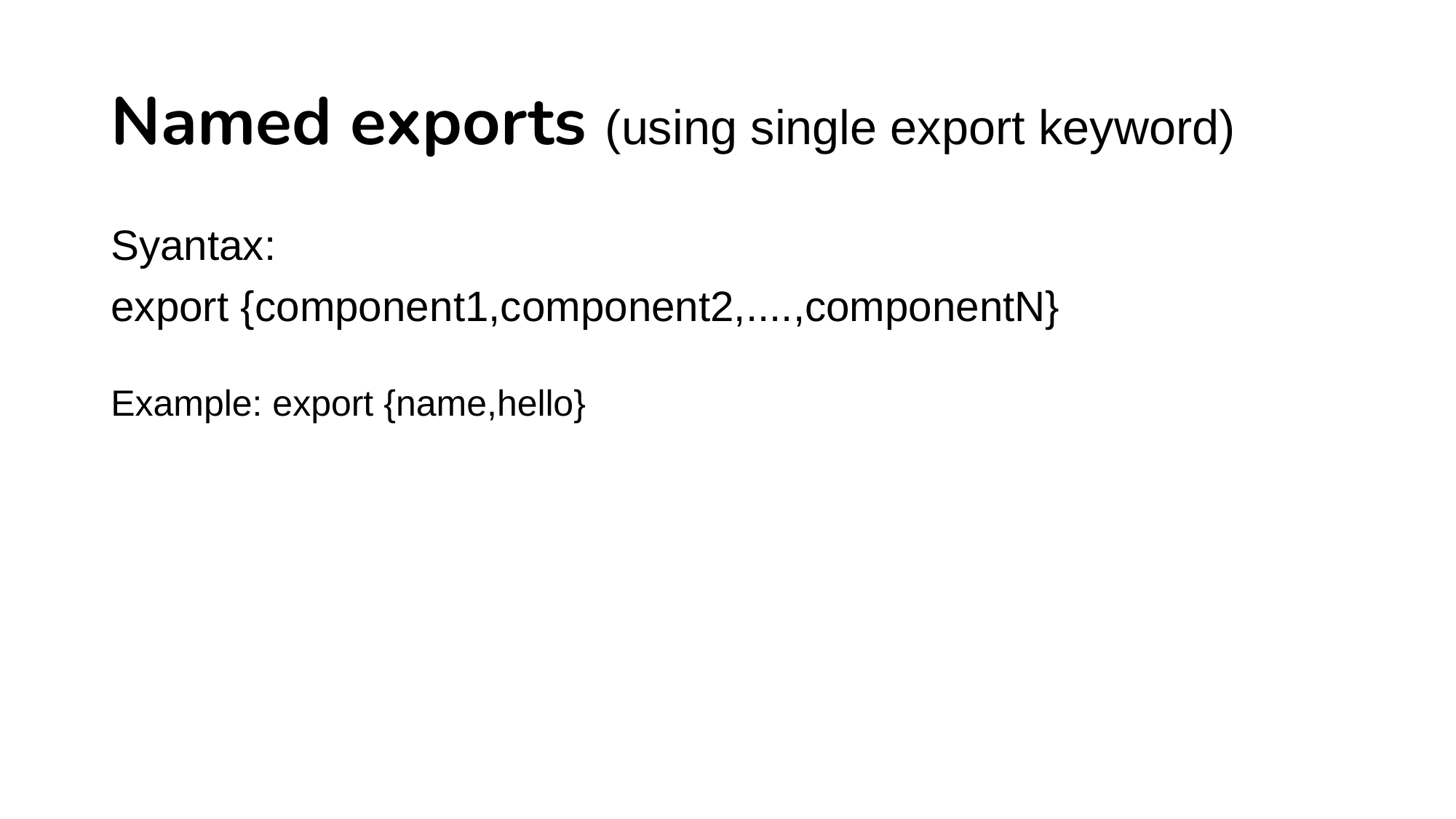

# Named exports (using single export keyword)
Syantax:
export {component1,component2,....,componentN}
Example: export {name,hello}